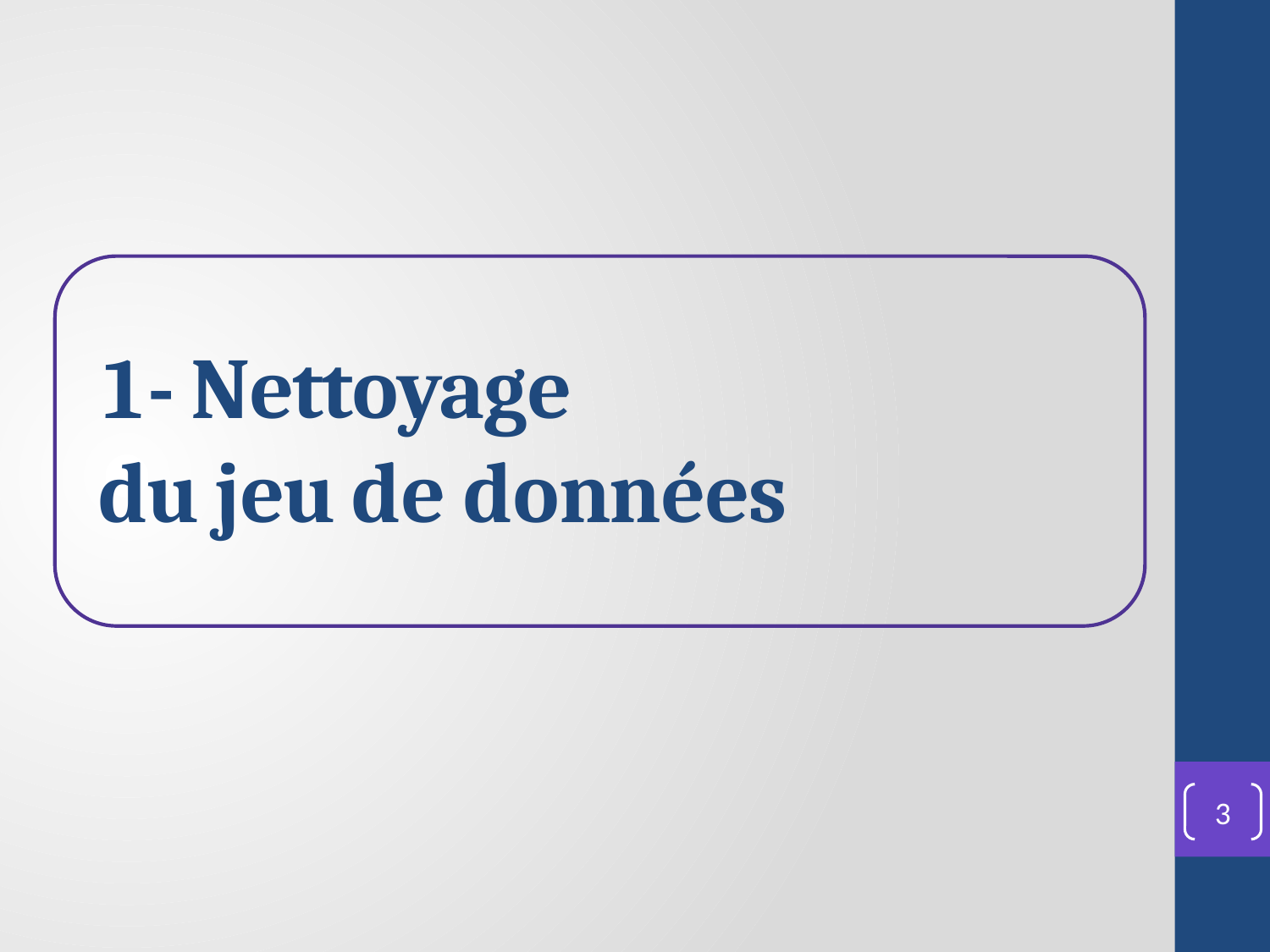

1- Nettoyage
du jeu de données
3